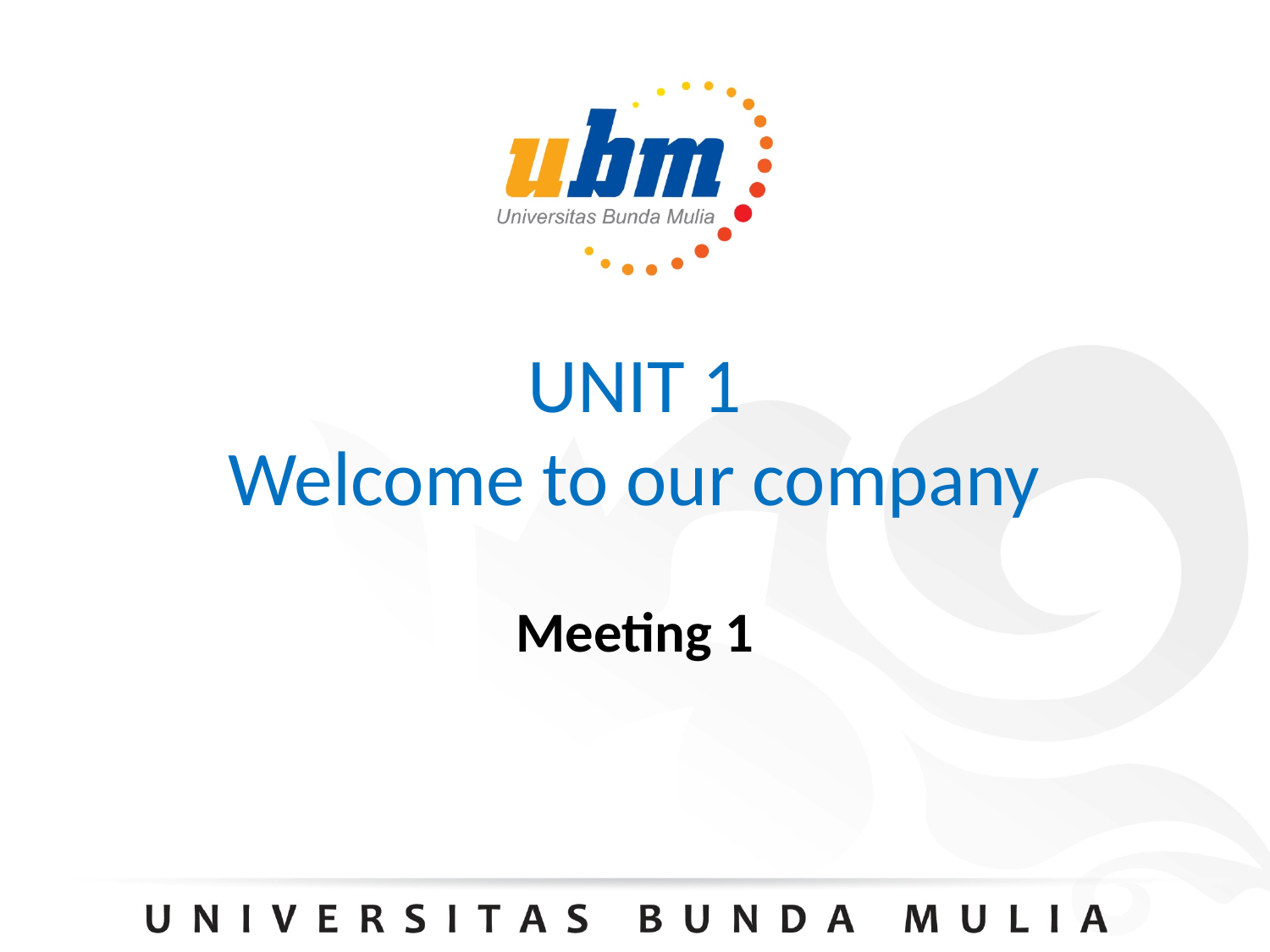

# UNIT 1 Welcome to our company
Meeting 1